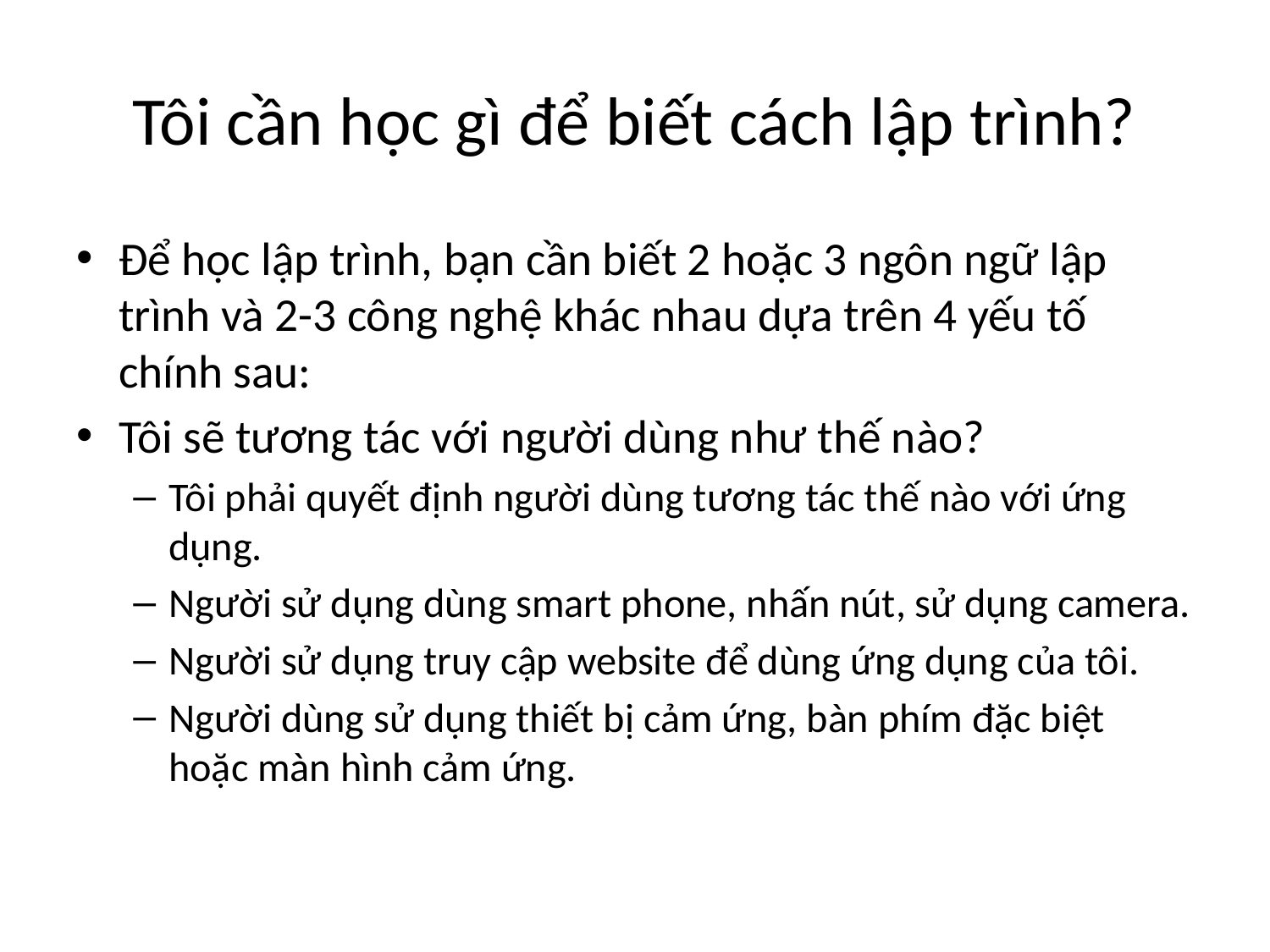

# Tôi cần học gì để biết cách lập trình?
Để học lập trình, bạn cần biết 2 hoặc 3 ngôn ngữ lập trình và 2-3 công nghệ khác nhau dựa trên 4 yếu tố chính sau:
Tôi sẽ tương tác với người dùng như thế nào?
Tôi phải quyết định người dùng tương tác thế nào với ứng dụng.
Người sử dụng dùng smart phone, nhấn nút, sử dụng camera.
Người sử dụng truy cập website để dùng ứng dụng của tôi.
Người dùng sử dụng thiết bị cảm ứng, bàn phím đặc biệt hoặc màn hình cảm ứng.